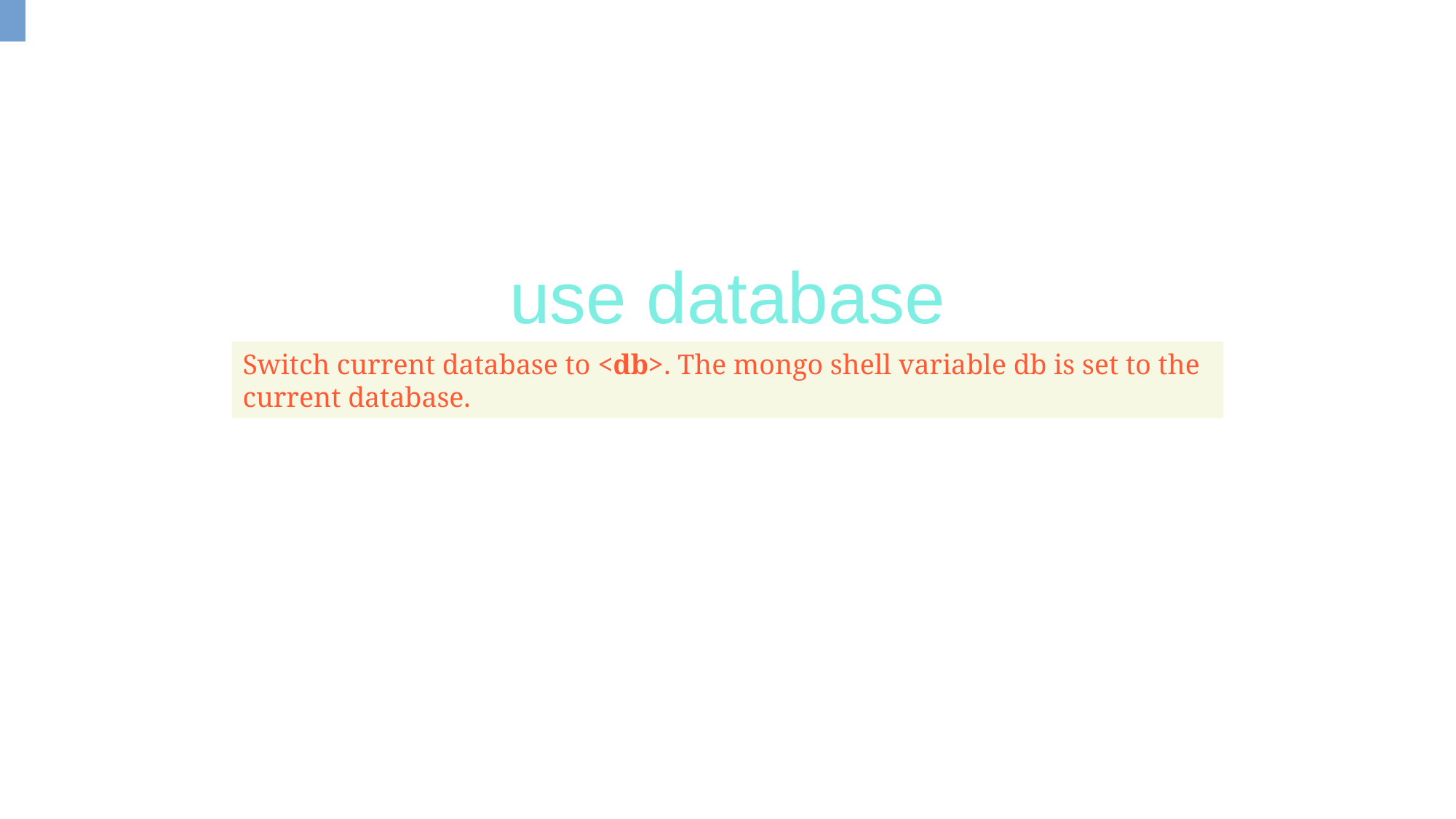

use database
Switch current database to <db>. The mongo shell variable db is set to the current database.